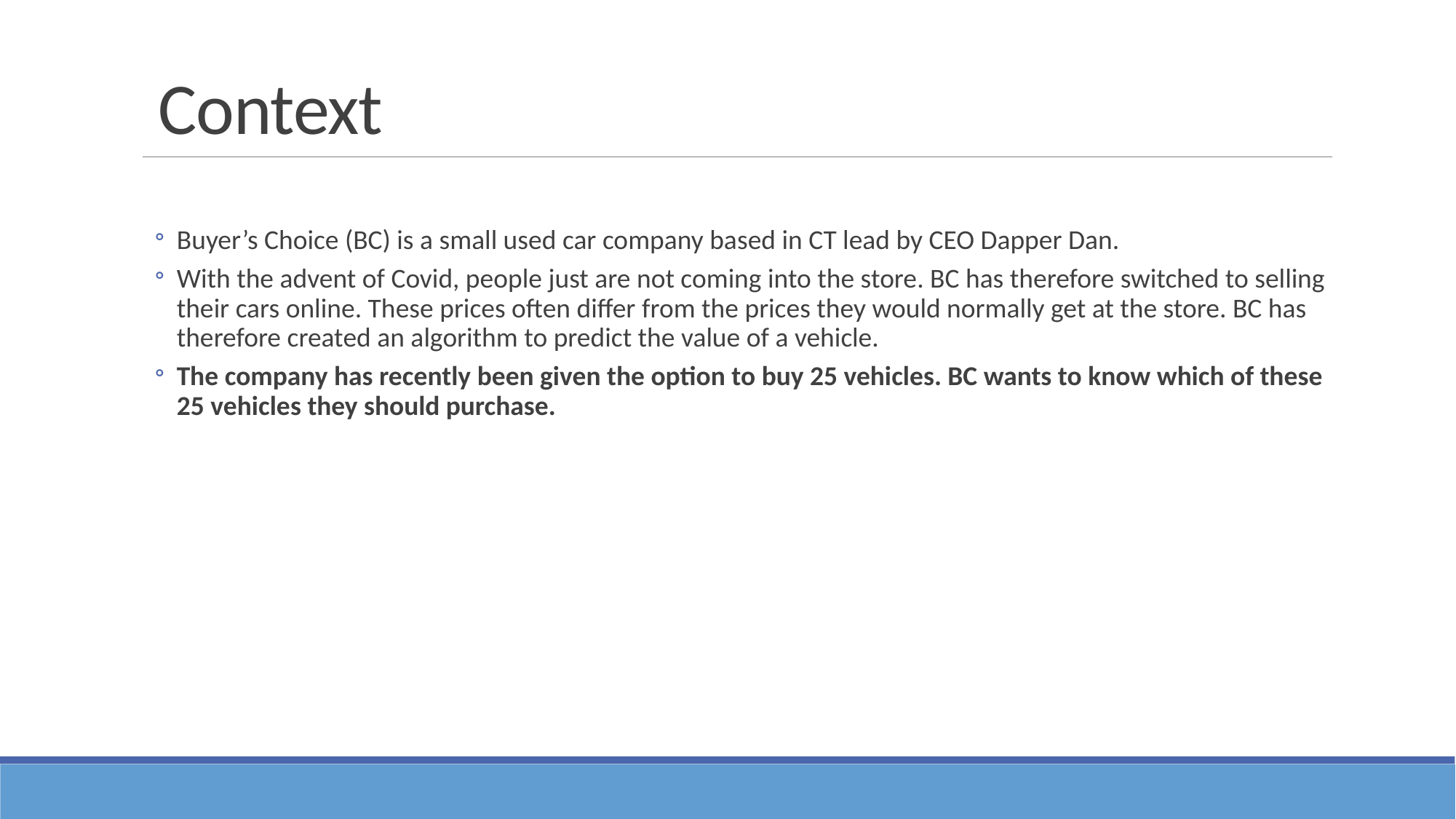

# Context
Buyer’s Choice (BC) is a small used car company based in CT lead by CEO Dapper Dan.
With the advent of Covid, people just are not coming into the store. BC has therefore switched to selling their cars online. These prices often differ from the prices they would normally get at the store. BC has therefore created an algorithm to predict the value of a vehicle.
The company has recently been given the option to buy 25 vehicles. BC wants to know which of these 25 vehicles they should purchase.